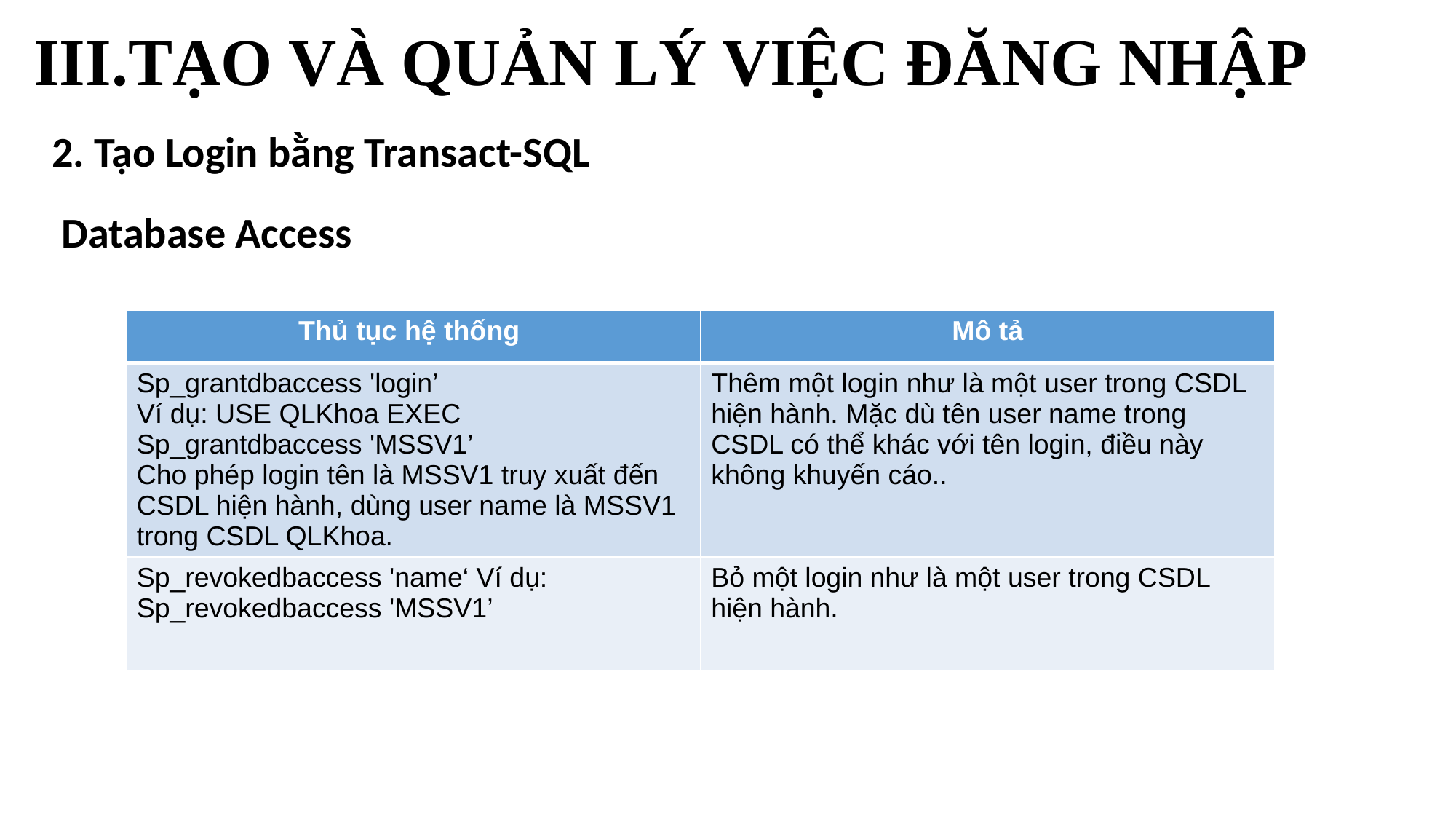

# III.TẠO VÀ QUẢN LÝ VIỆC ĐĂNG NHẬP
2. Tạo Login bằng Transact-SQL
 Database Access
| Thủ tục hệ thống | Mô tả |
| --- | --- |
| Sp\_grantdbaccess 'login’ Ví dụ: USE QLKhoa EXEC Sp\_grantdbaccess 'MSSV1’ Cho phép login tên là MSSV1 truy xuất đến CSDL hiện hành, dùng user name là MSSV1 trong CSDL QLKhoa. | Thêm một login như là một user trong CSDL hiện hành. Mặc dù tên user name trong CSDL có thể khác với tên login, điều này không khuyến cáo.. |
| Sp\_revokedbaccess 'name‘ Ví dụ: Sp\_revokedbaccess 'MSSV1’ | Bỏ một login như là một user trong CSDL hiện hành. |